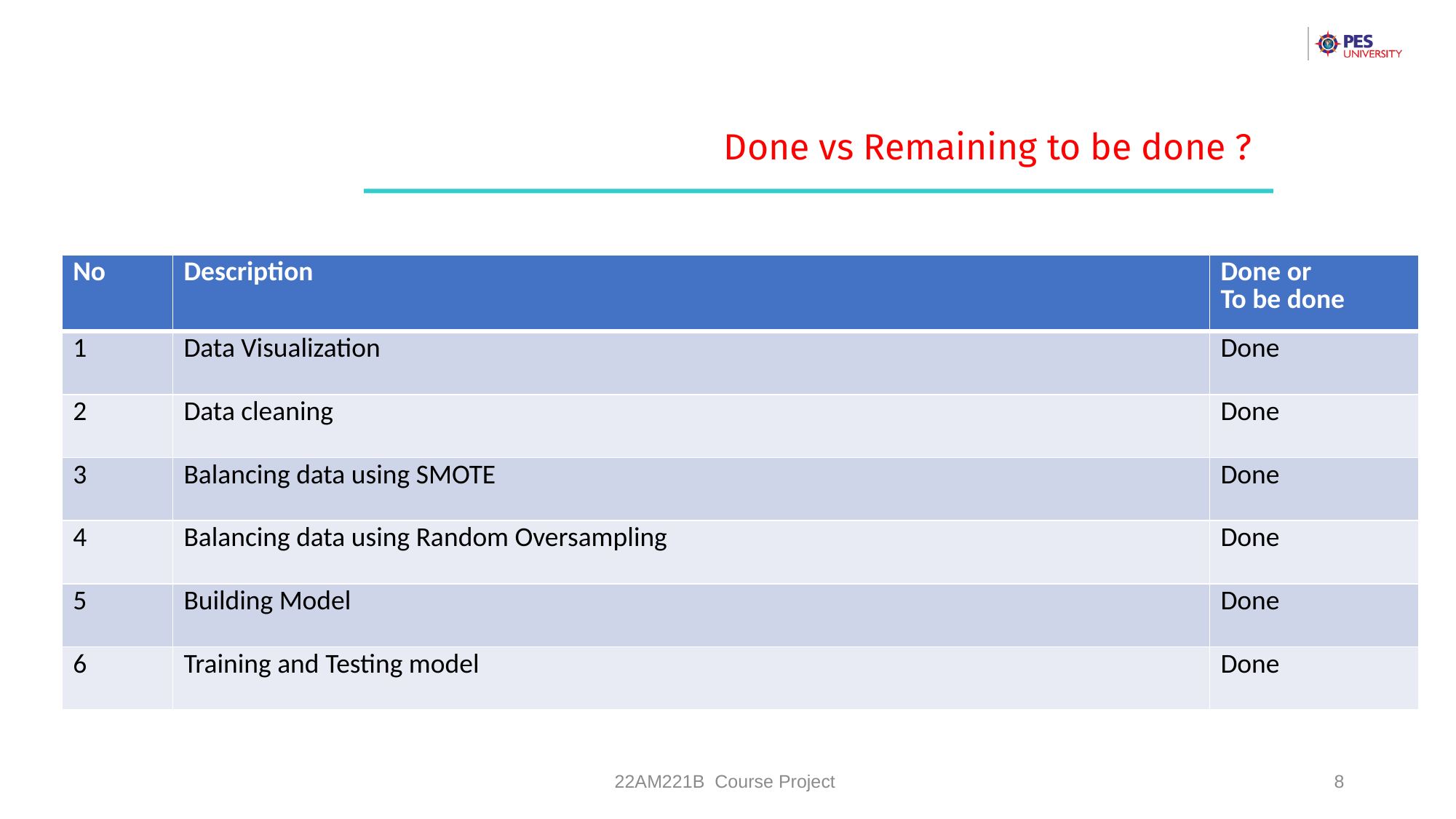

Done vs Remaining to be done ?

| No | Description | Done or To be done |
| --- | --- | --- |
| 1 | Data Visualization | Done |
| 2 | Data cleaning | Done |
| 3 | Balancing data using SMOTE | Done |
| 4 | Balancing data using Random Oversampling | Done |
| 5 | Building Model | Done |
| 6 | Training and Testing model | Done |
22AM221B  Course Project
8